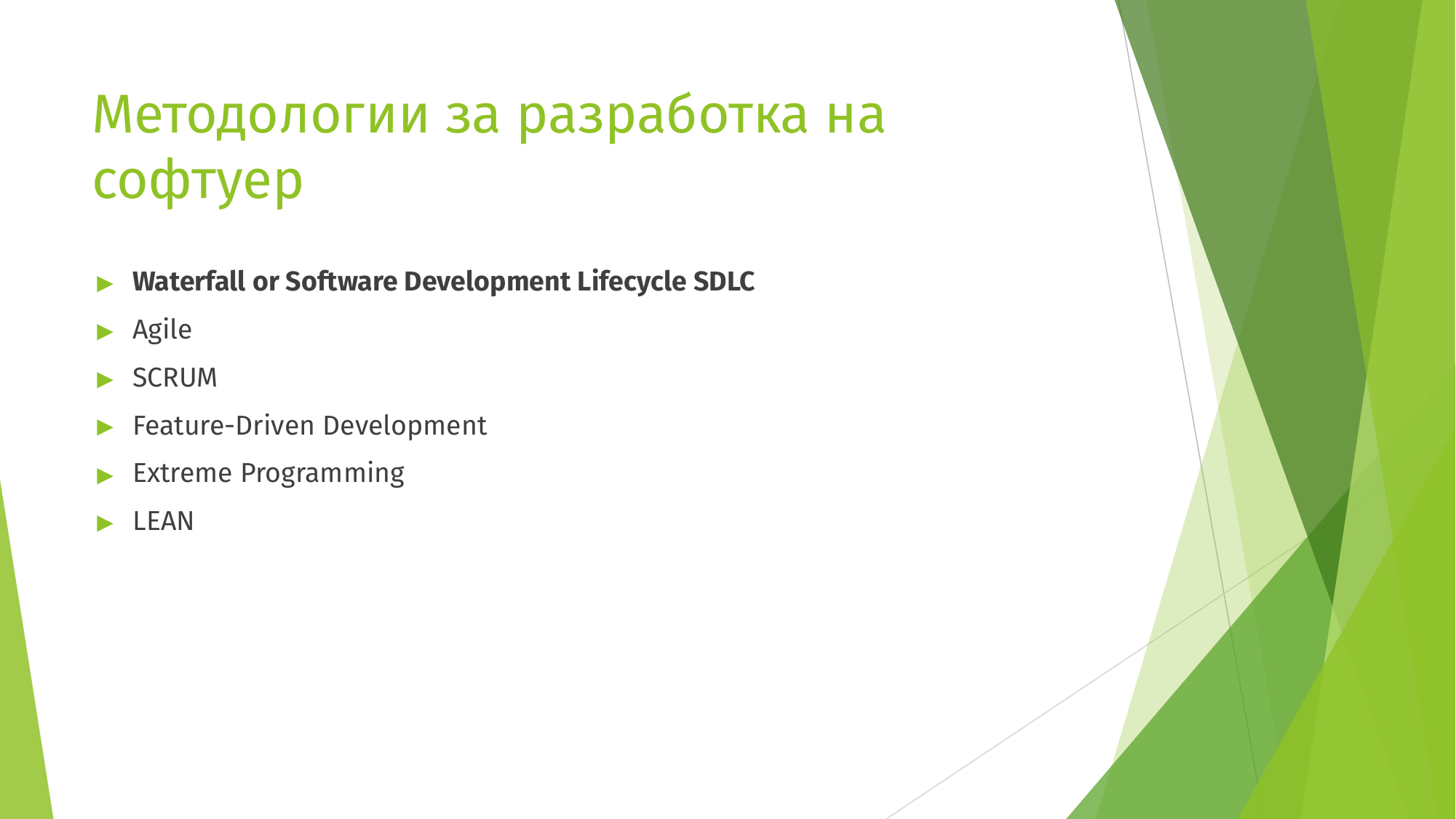

# Методологии за разработка на софтуер
Waterfall or Software Development Lifecycle SDLC
Agile
SCRUM
Feature-Driven Development
Extreme Programming
LEAN